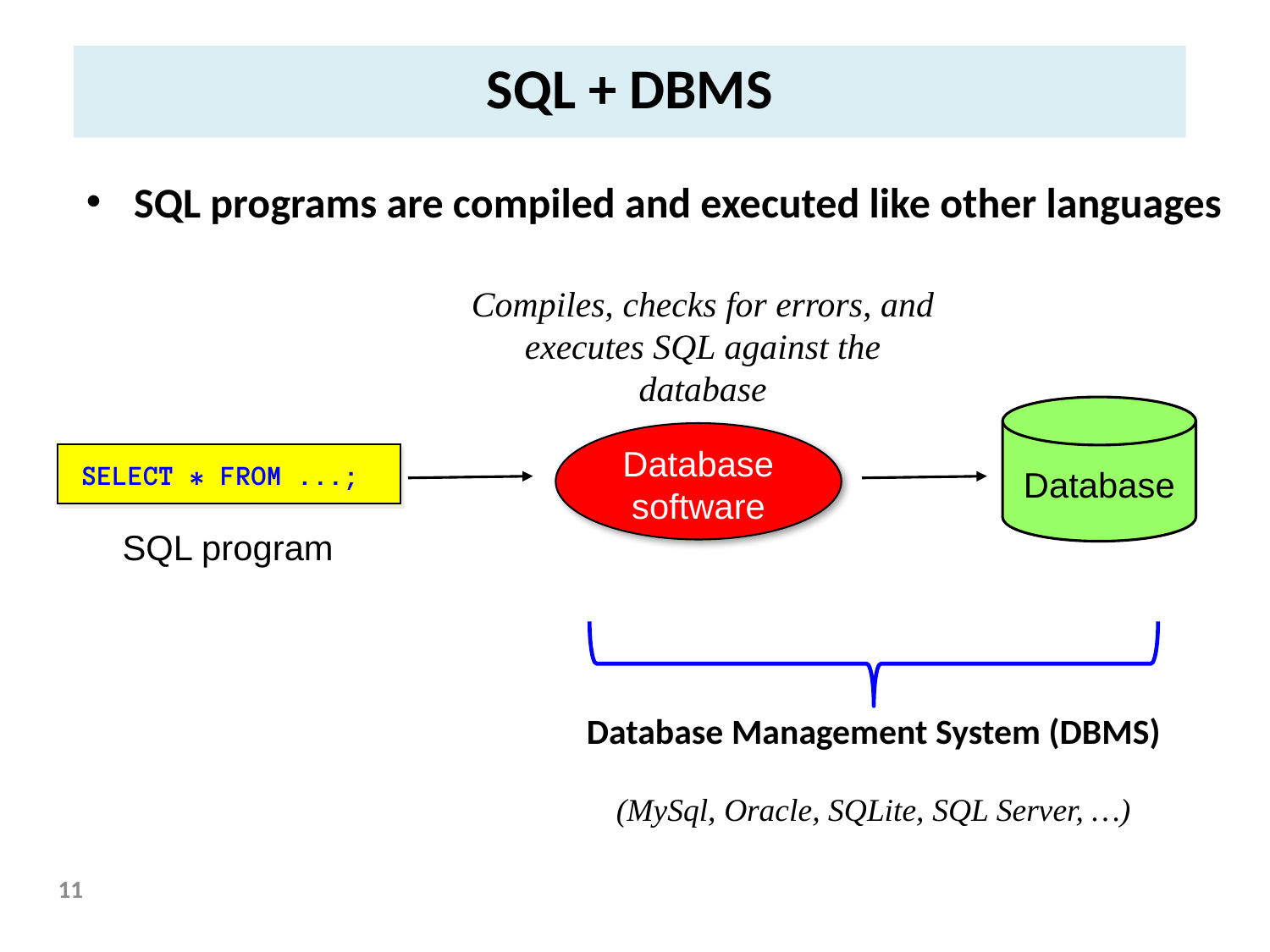

SQL + DBMS
SQL programs are compiled and executed like other languages
Compiles, checks for errors, and executes SQL against the database

Database

Database software
SELECT * FROM ...;

SQL program

Database Management System (DBMS)

(MySql, Oracle, SQLite, SQL Server, …)
11